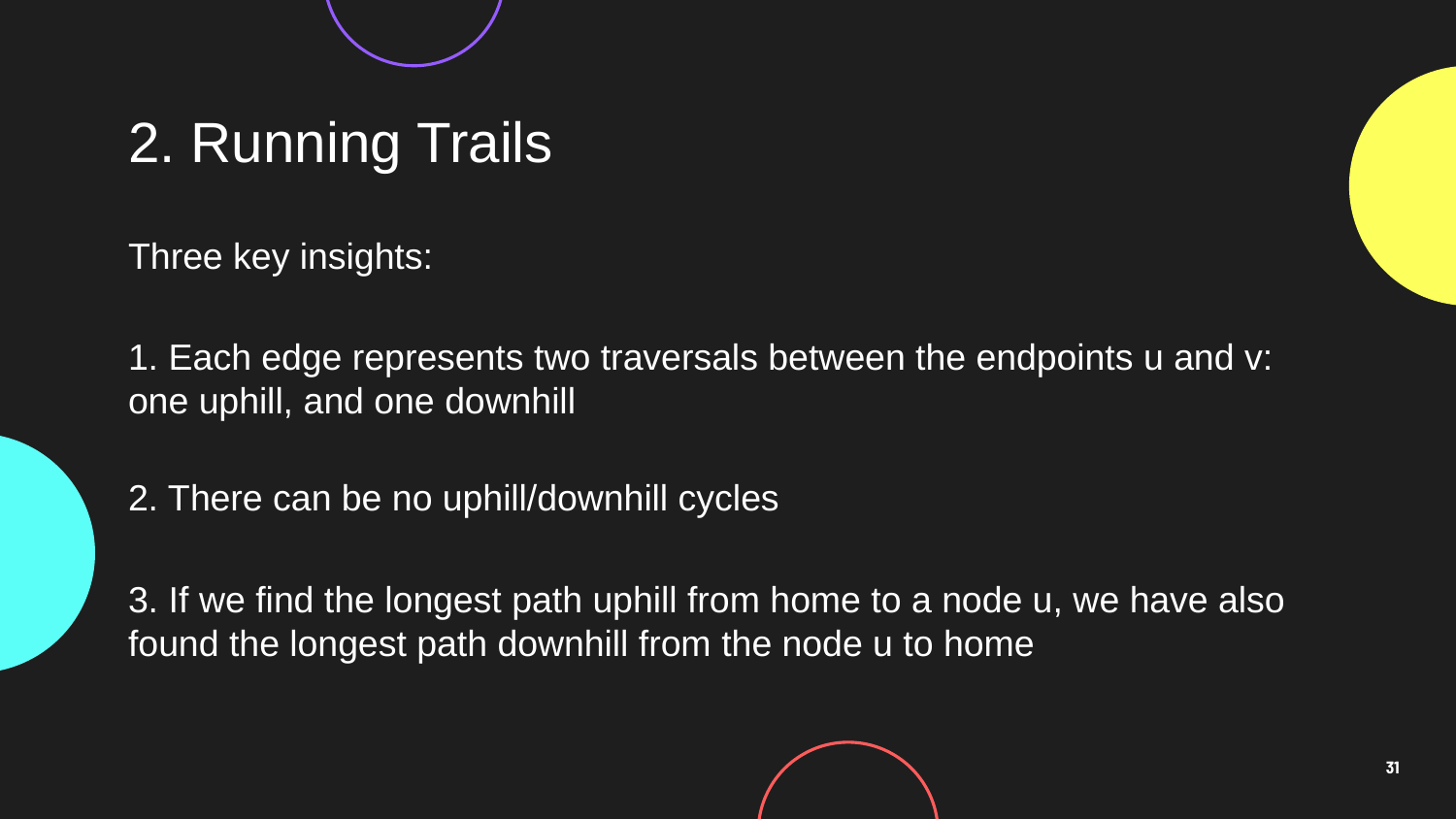

# 2. Running Trails
Three key insights:
1. Each edge represents two traversals between the endpoints u and v: one uphill, and one downhill
2. There can be no uphill/downhill cycles
3. If we find the longest path uphill from home to a node u, we have also found the longest path downhill from the node u to home
31